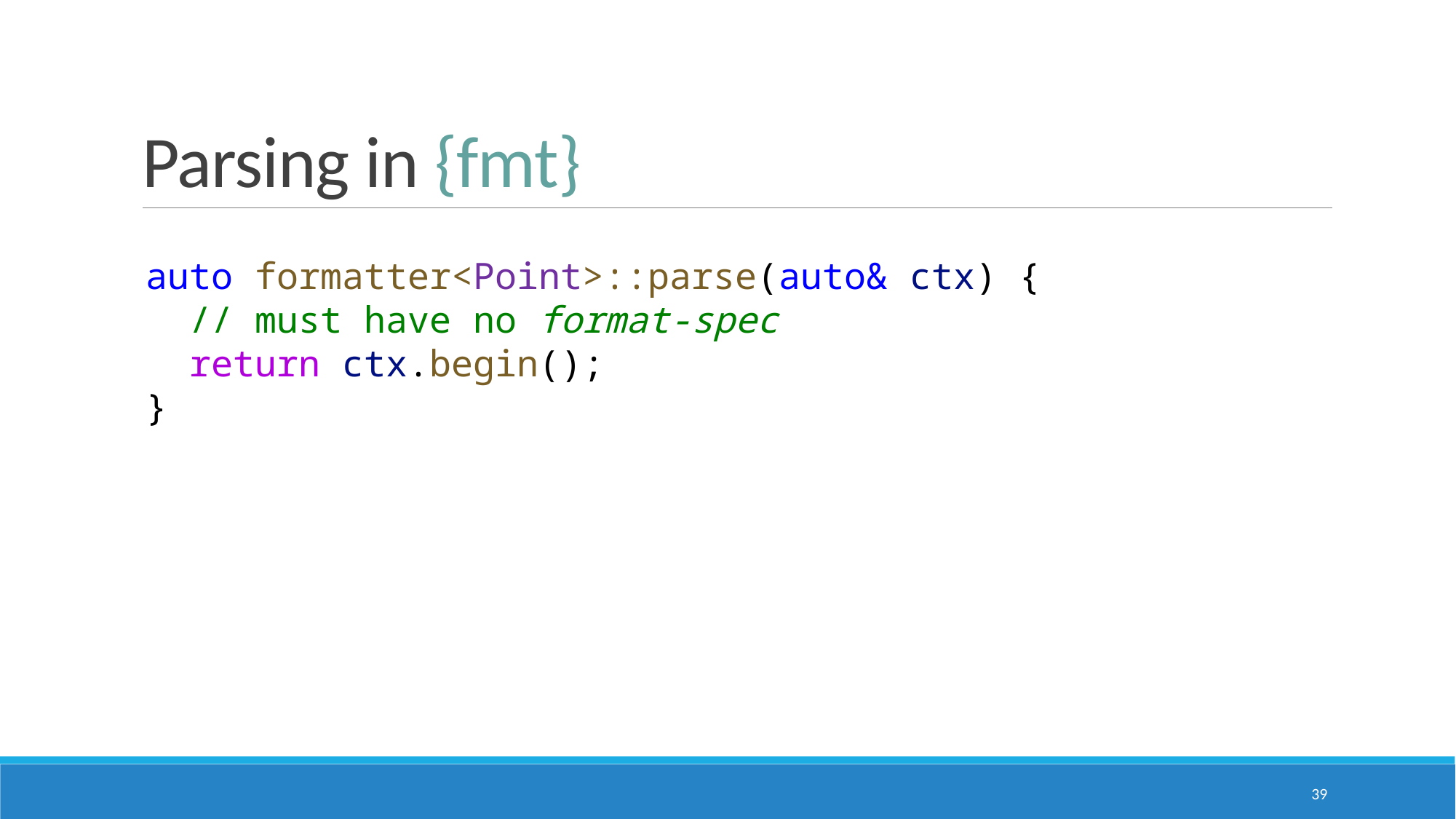

# Parsing in {fmt}
auto formatter<Point>::parse(auto& ctx) {
  // must have no format-spec
  return ctx.begin();
}

39